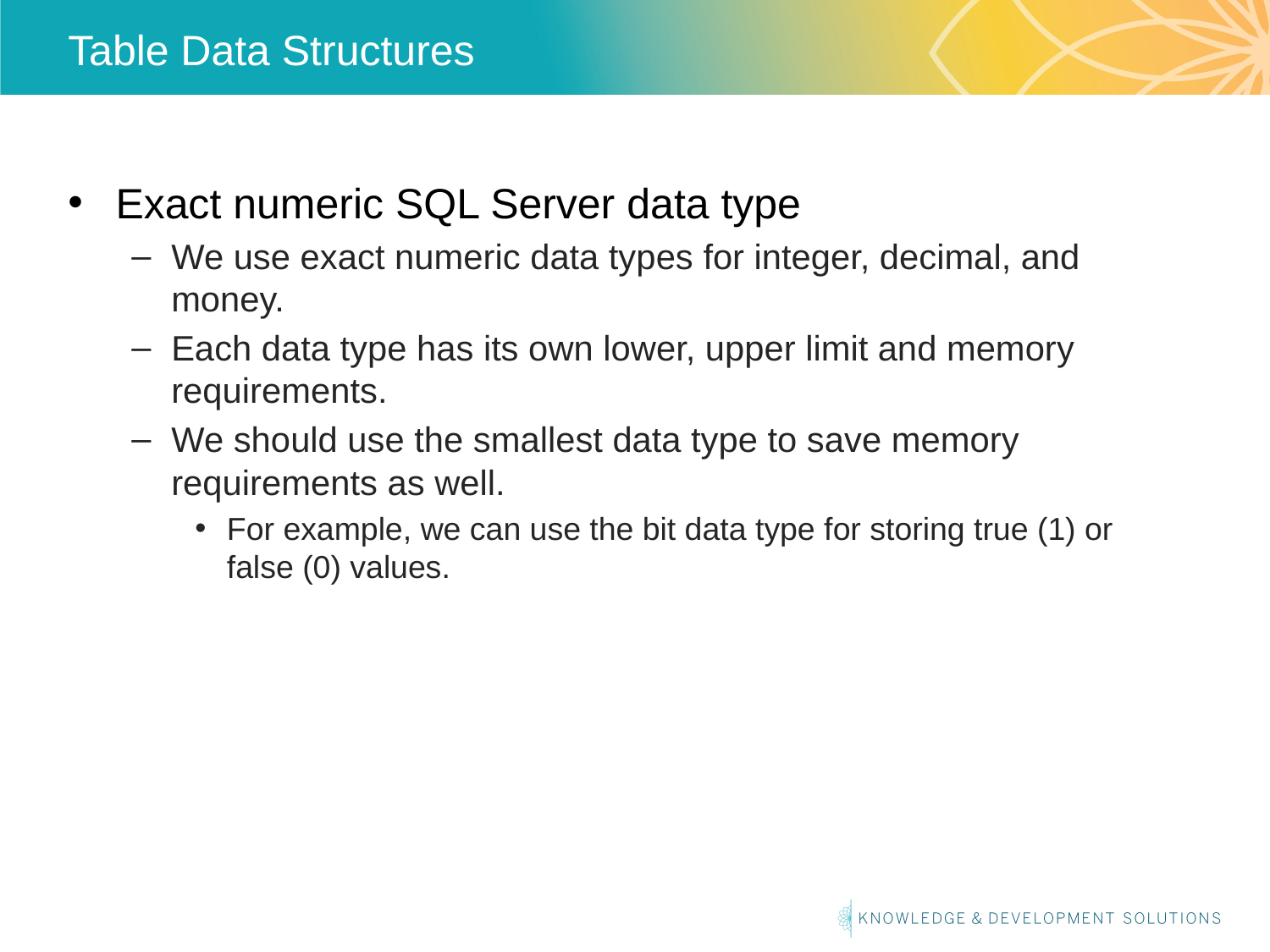

# Table Data Structures
Exact numeric SQL Server data type
We use exact numeric data types for integer, decimal, and money.
Each data type has its own lower, upper limit and memory requirements.
We should use the smallest data type to save memory requirements as well.
For example, we can use the bit data type for storing true (1) or false (0) values.